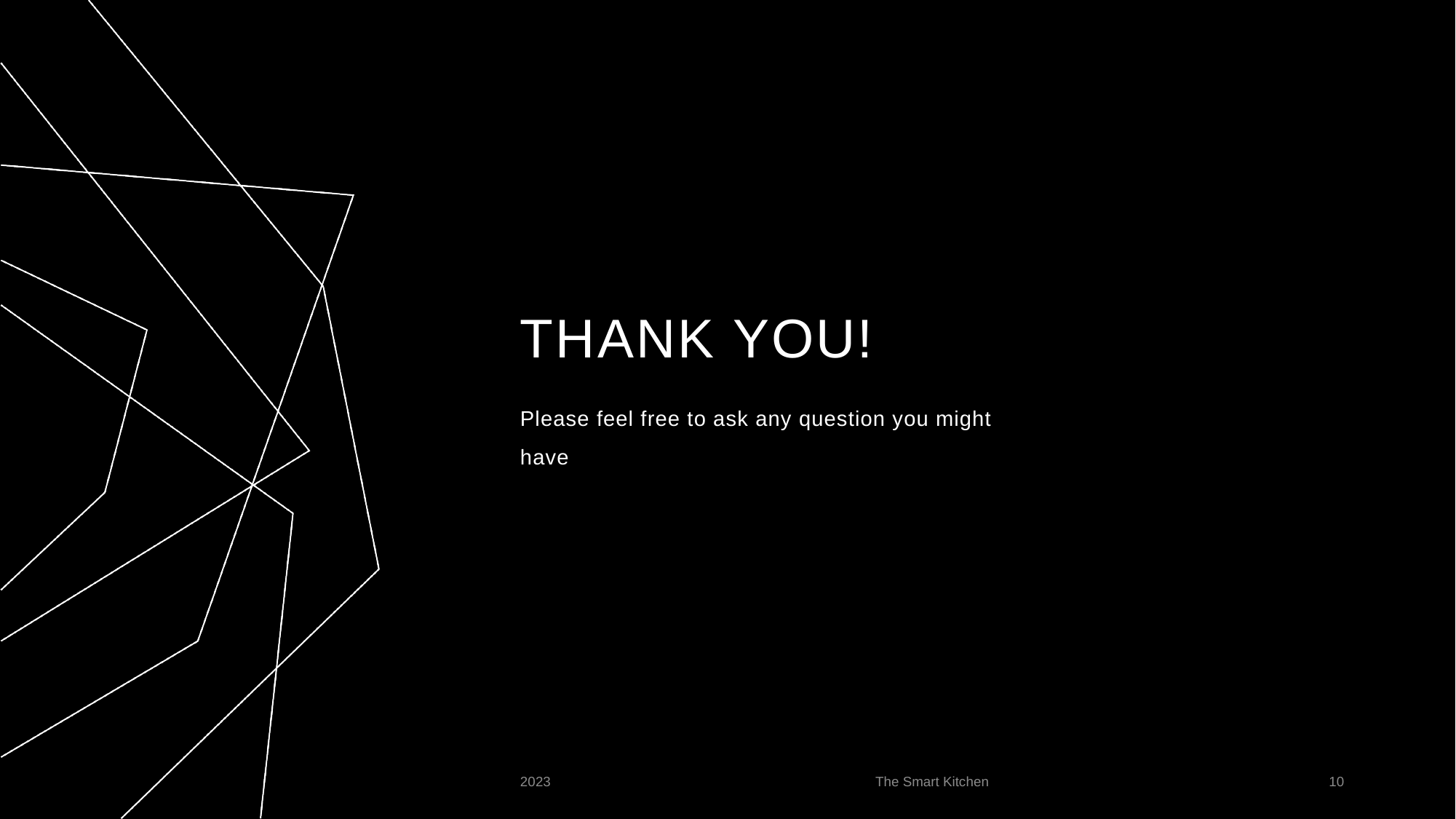

# THANK YOU!
Please feel free to ask any question you might have
2023
The Smart Kitchen
10